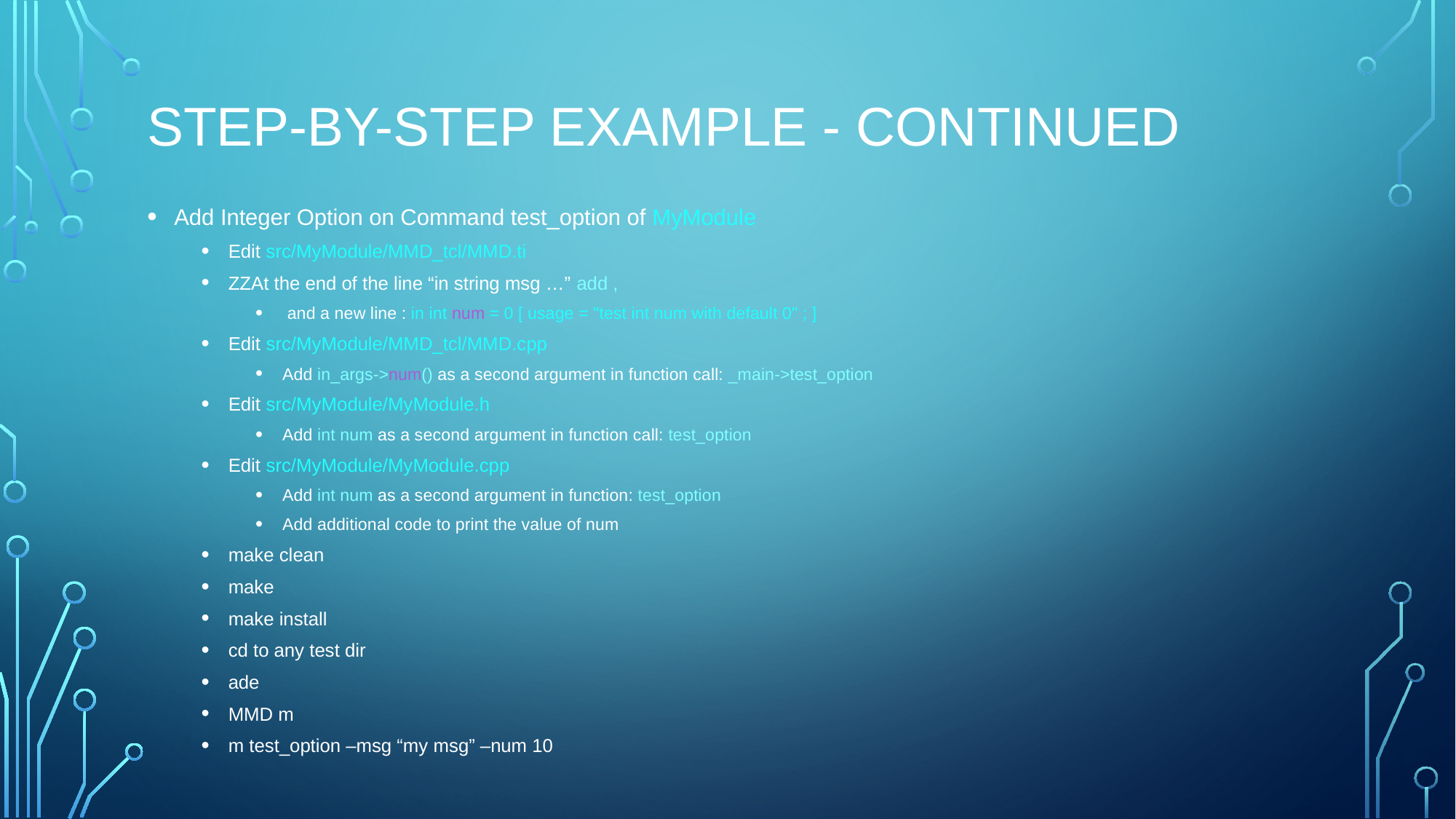

# SteP-BY-STEP Example - Continued
Add Integer Option on Command test_option of MyModule
Edit src/MyModule/MMD_tcl/MMD.ti
ZZAt the end of the line “in string msg …” add ,
 and a new line : in int num = 0 [ usage = "test int num with default 0" ; ]
Edit src/MyModule/MMD_tcl/MMD.cpp
Add in_args->num() as a second argument in function call: _main->test_option
Edit src/MyModule/MyModule.h
Add int num as a second argument in function call: test_option
Edit src/MyModule/MyModule.cpp
Add int num as a second argument in function: test_option
Add additional code to print the value of num
make clean
make
make install
cd to any test dir
ade
MMD m
m test_option –msg “my msg” –num 10